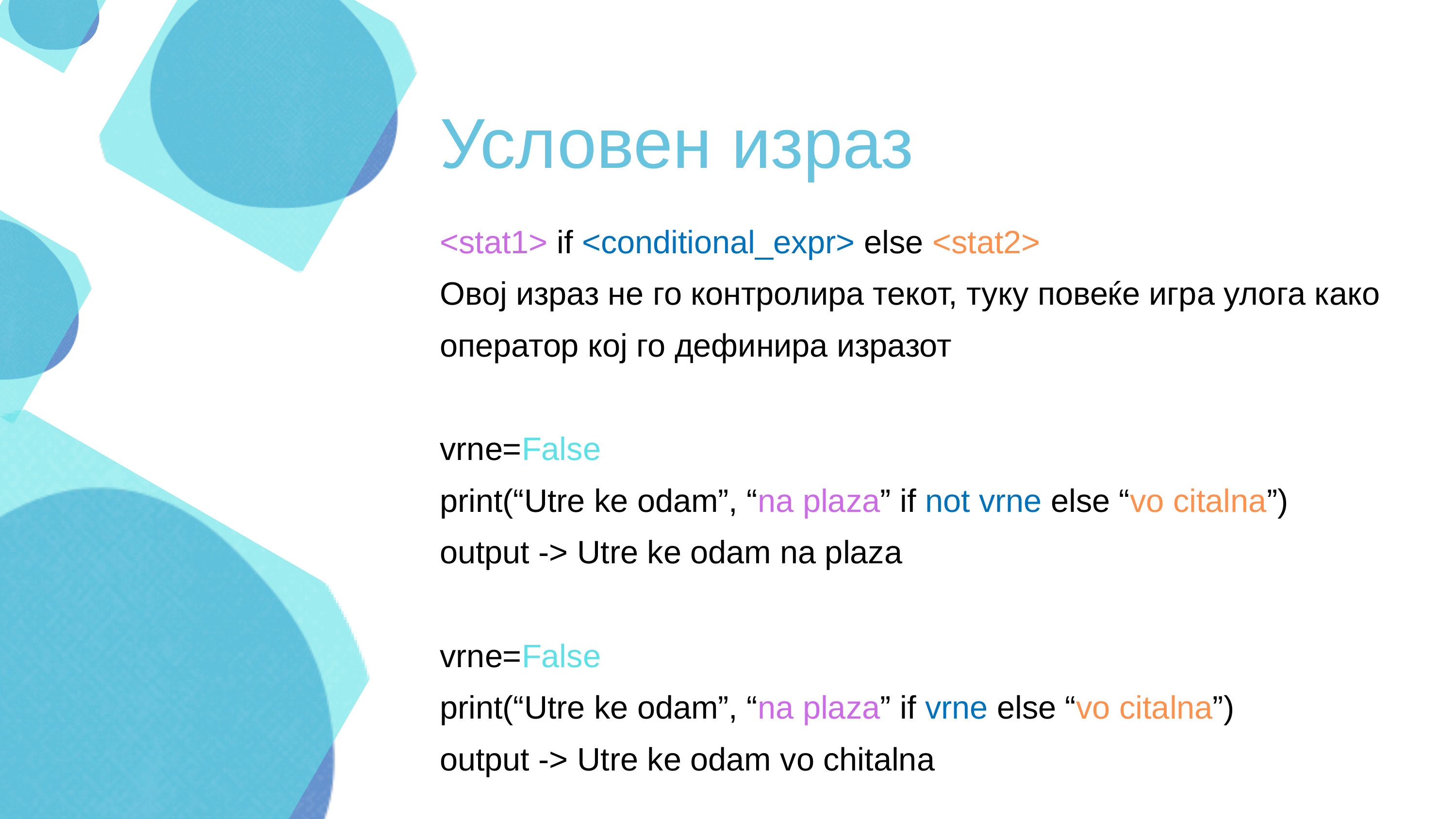

Условен израз
<stat1> if <conditional_expr> else <stat2>
Овој израз не го контролира текот, туку повеќе игра улога како оператор кој го дефинира изразот

vrne=False
print(“Utre ke odam”, “na plaza” if not vrne else “vo citalna”)
output -> Utre ke odam na plaza

vrne=False
print(“Utre ke odam”, “na plaza” if vrne else “vo citalna”)
output -> Utre ke odam vo chitalna